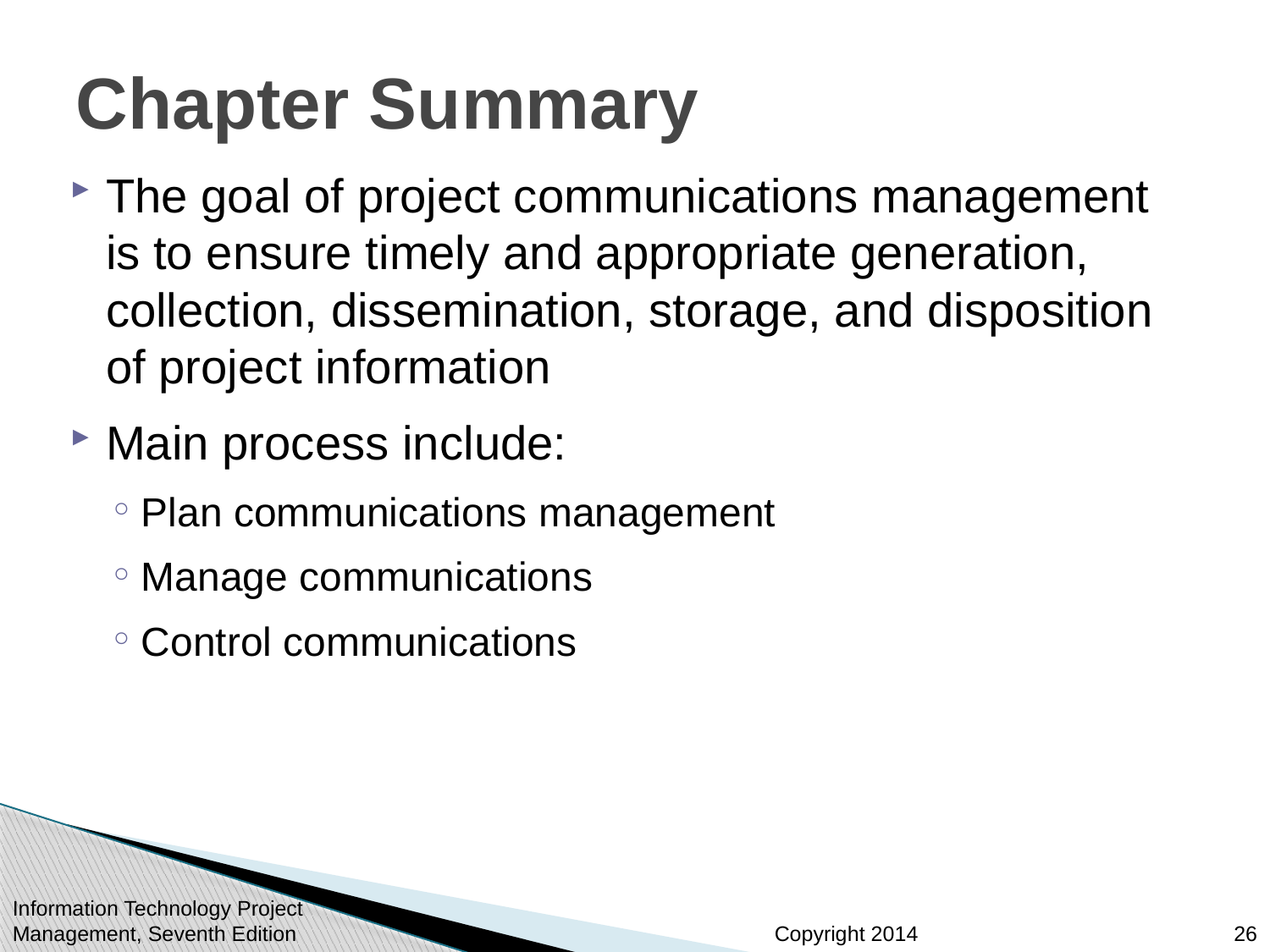

# Chapter Summary
The goal of project communications management is to ensure timely and appropriate generation, collection, dissemination, storage, and disposition of project information
Main process include:
Plan communications management
Manage communications
Control communications

Information Technology Project Management, Seventh Edition
26